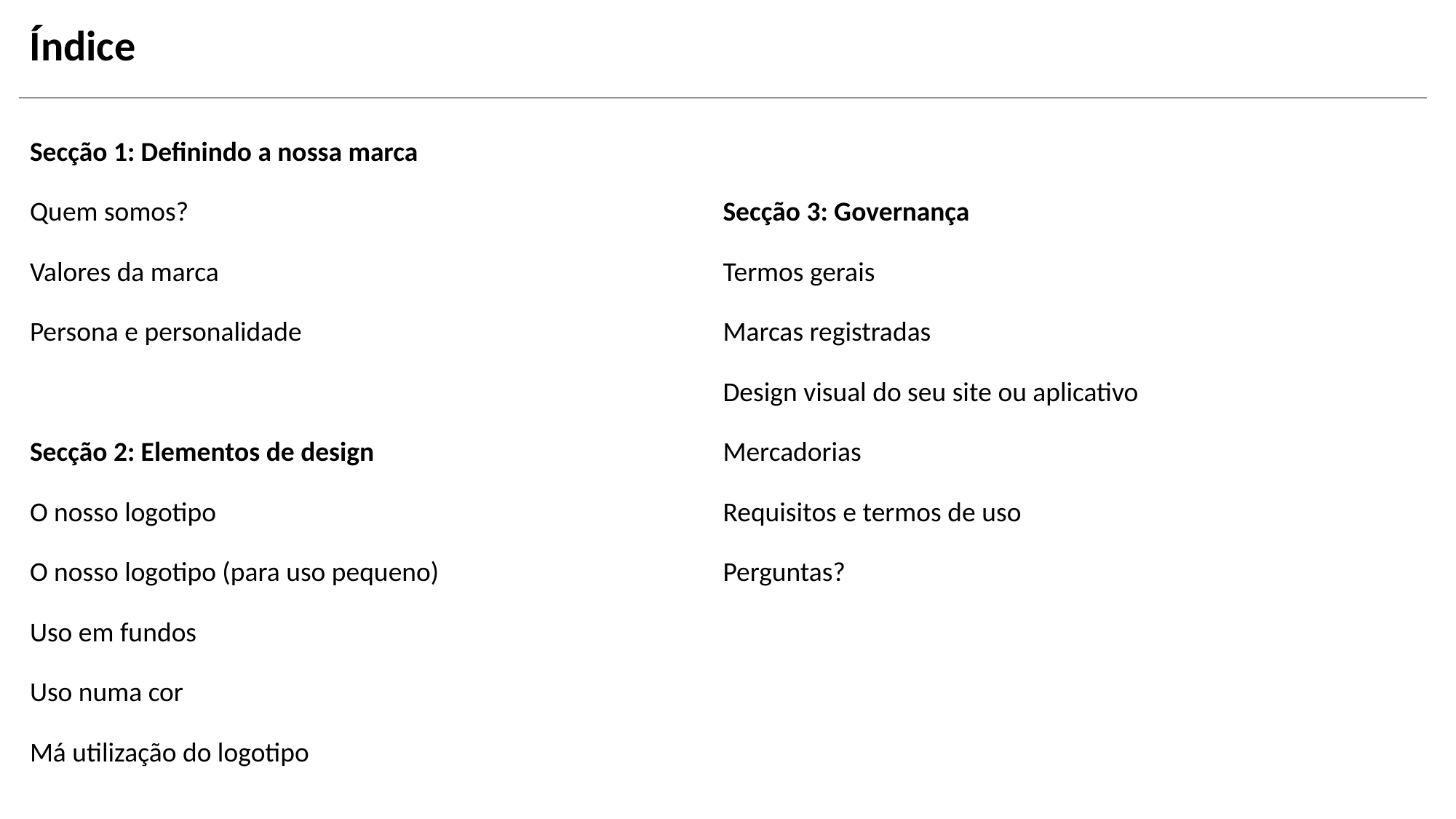

Índice
Secção 1: Definindo a nossa marca
Quem somos?
Valores da marca
Persona e personalidade

Secção 2: Elementos de design
O nosso logotipo
O nosso logotipo (para uso pequeno)
Uso em fundos
Uso numa cor
Má utilização do logotipo

Secção 3: Governança
Termos gerais
Marcas registradas
Design visual do seu site ou aplicativo
Mercadorias
Requisitos e termos de uso
Perguntas?